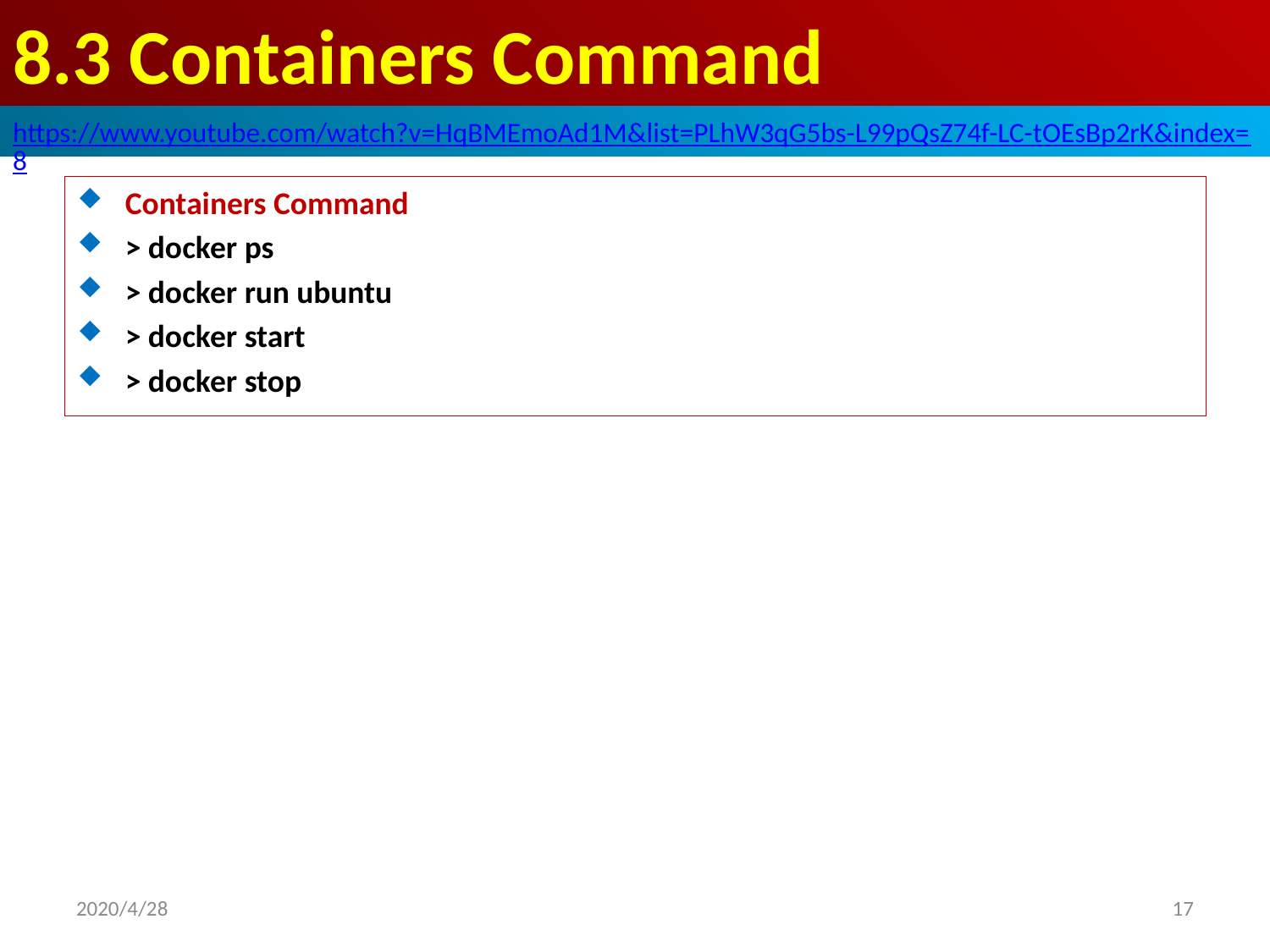

# 8.3 Containers Command
https://www.youtube.com/watch?v=HqBMEmoAd1M&list=PLhW3qG5bs-L99pQsZ74f-LC-tOEsBp2rK&index=8
Containers Command
> docker ps
> docker run ubuntu
> docker start
> docker stop
2020/4/28
17